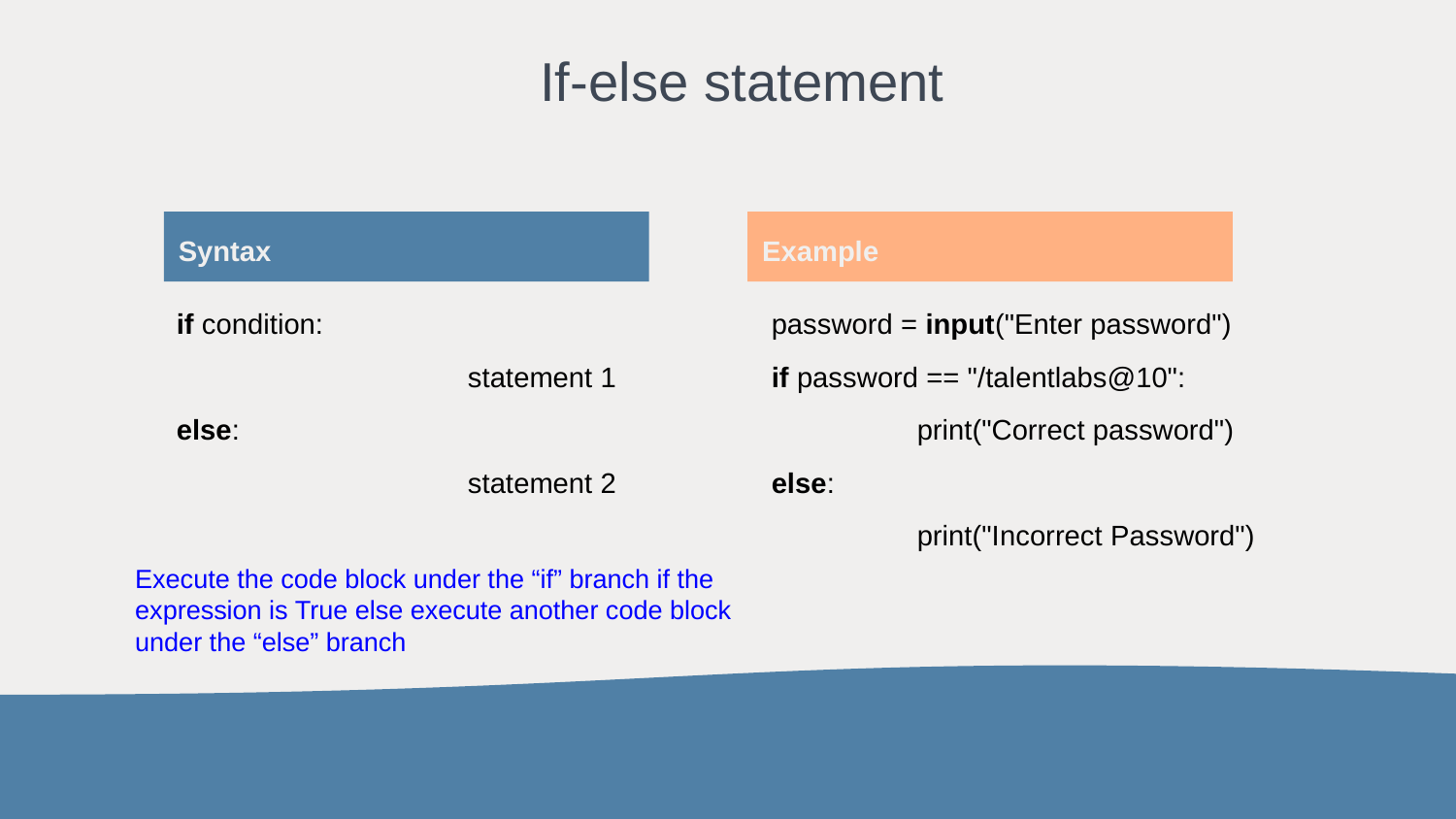

# If-else statement
Syntax
Example
if condition:
		statement 1
else:
		statement 2

password = input("Enter password")
if password == "/talentlabs@10":
	print("Correct password")
else:
	print("Incorrect Password")

Execute the code block under the “if” branch if the expression is True else execute another code block under the “else” branch